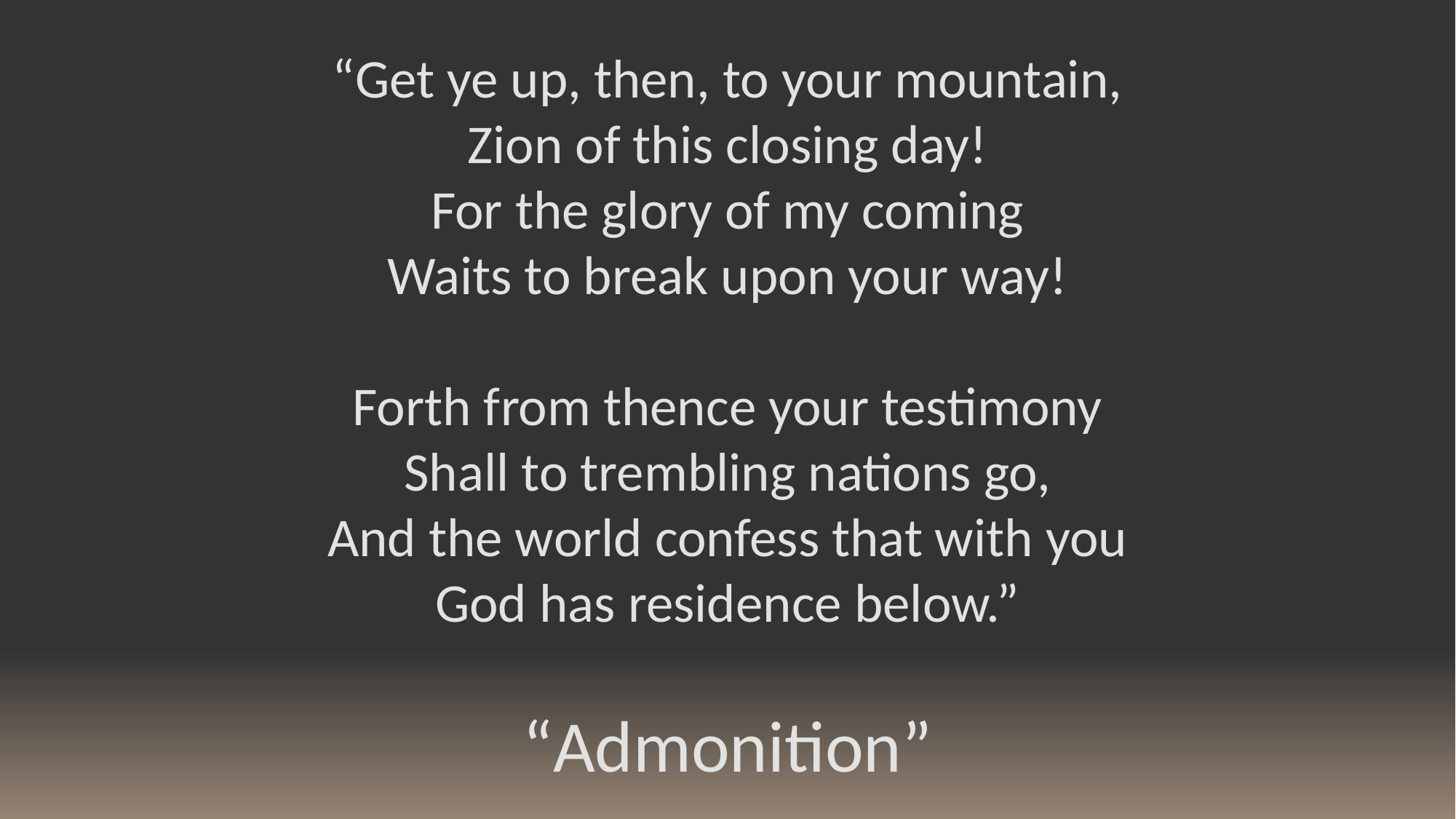

“Get ye up, then, to your mountain,
Zion of this closing day!
For the glory of my coming
Waits to break upon your way!

Forth from thence your testimony
Shall to trembling nations go,
And the world confess that with you
God has residence below.”

“Admonition”